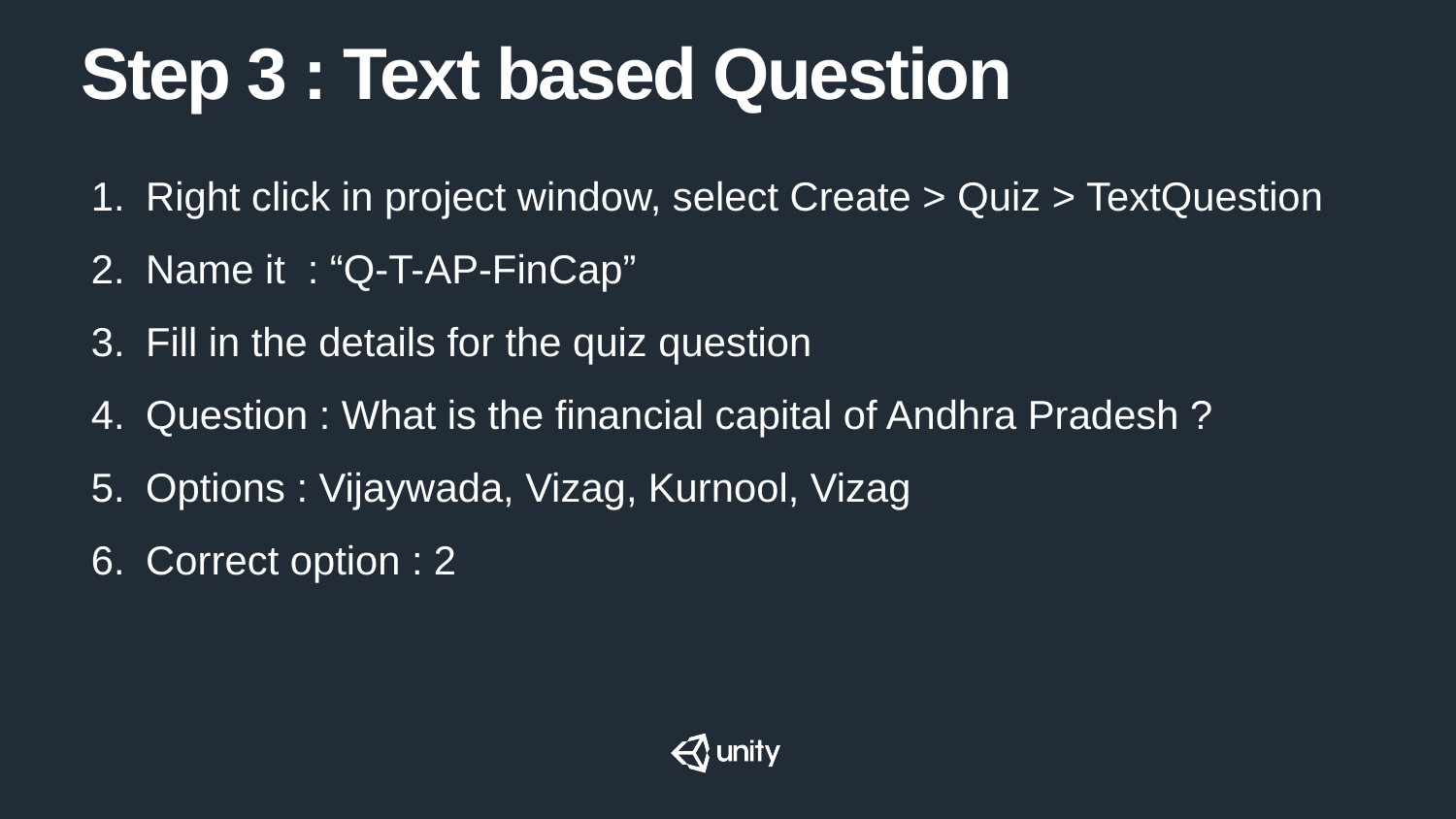

# Step 3 : Text based Question
Right click in project window, select Create > Quiz > TextQuestion
Name it  : “Q-T-AP-FinCap”
Fill in the details for the quiz question
Question : What is the financial capital of Andhra Pradesh ?
Options : Vijaywada, Vizag, Kurnool, Vizag
Correct option : 2